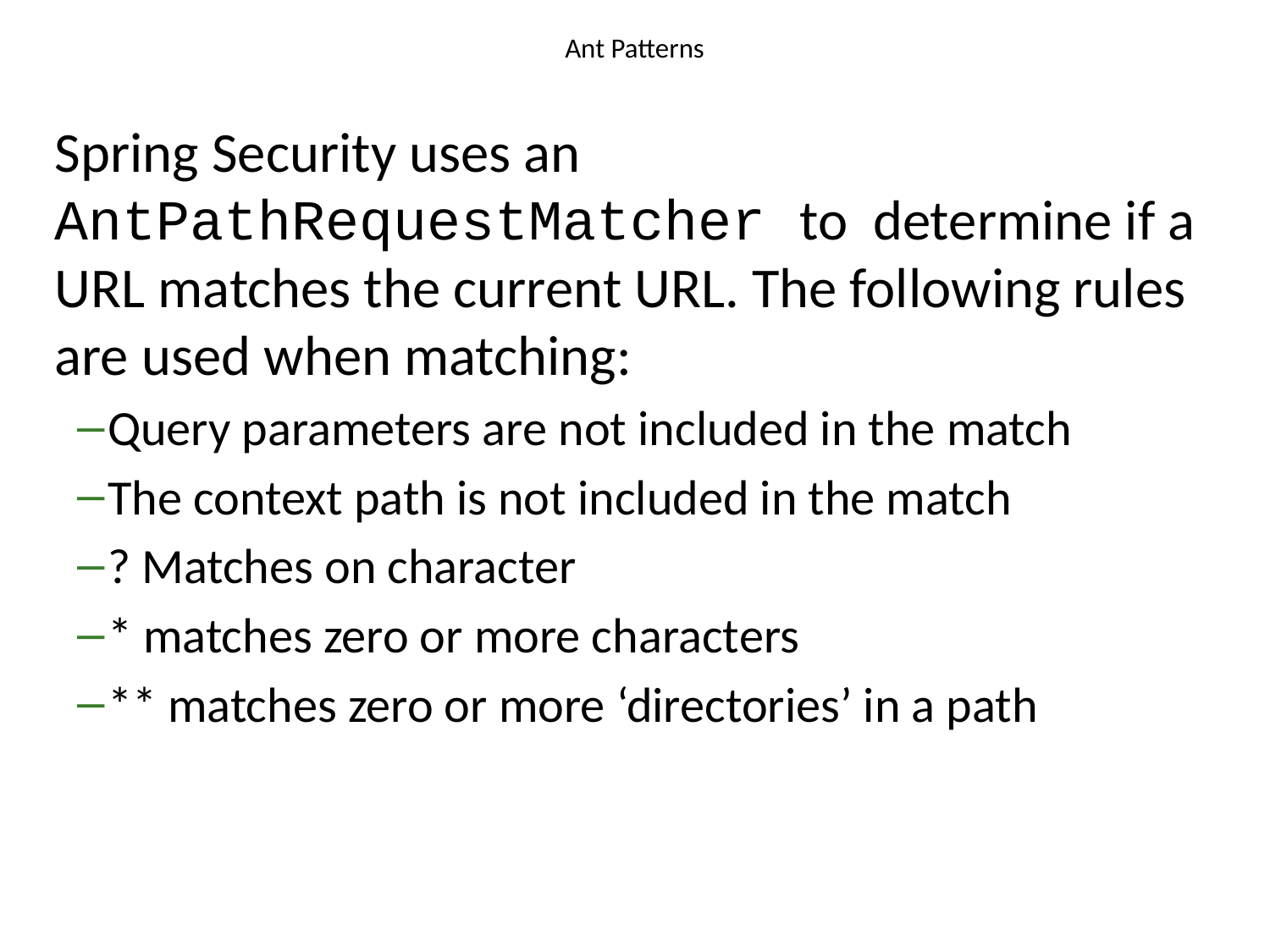

# Ant Patterns
Spring Security uses an AntPathRequestMatcher to  determine if a URL matches the current URL. The following rules are used when matching:
Query parameters are not included in the match
The context path is not included in the match
? Matches on character
* matches zero or more characters
** matches zero or more ‘directories’ in a path